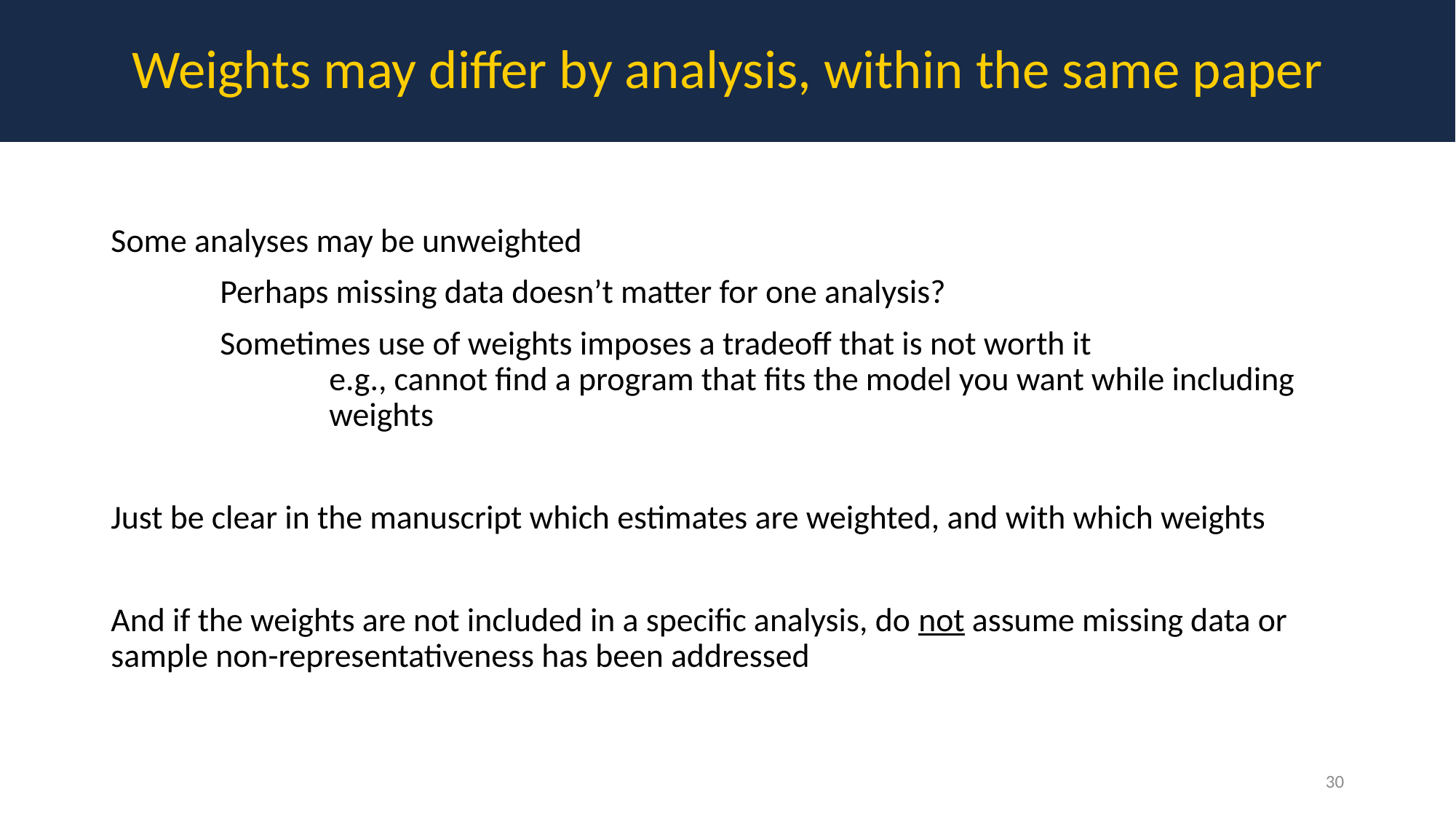

Weights may differ by analysis, within the same paper
Some analyses may be unweighted
	Perhaps missing data doesn’t matter for one analysis?
	Sometimes use of weights imposes a tradeoff that is not worth it
		e.g., cannot find a program that fits the model you want while including 			weights

Just be clear in the manuscript which estimates are weighted, and with which weights

And if the weights are not included in a specific analysis, do not assume missing data or sample non-representativeness has been addressed

30